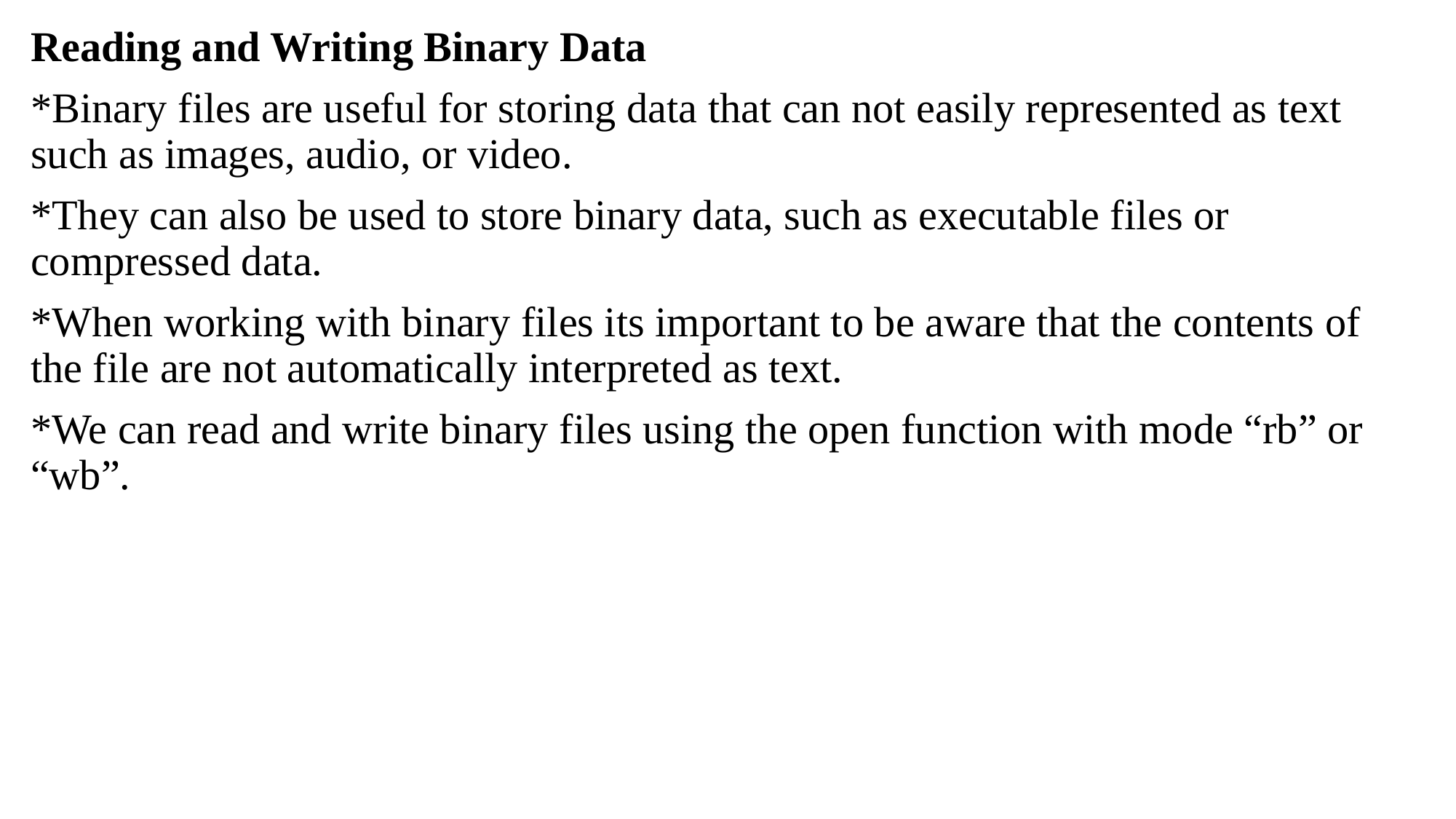

Reading and Writing Binary Data
*Binary files are useful for storing data that can not easily represented as text such as images, audio, or video.
*They can also be used to store binary data, such as executable files or compressed data.
*When working with binary files its important to be aware that the contents of the file are not automatically interpreted as text.
*We can read and write binary files using the open function with mode “rb” or “wb”.